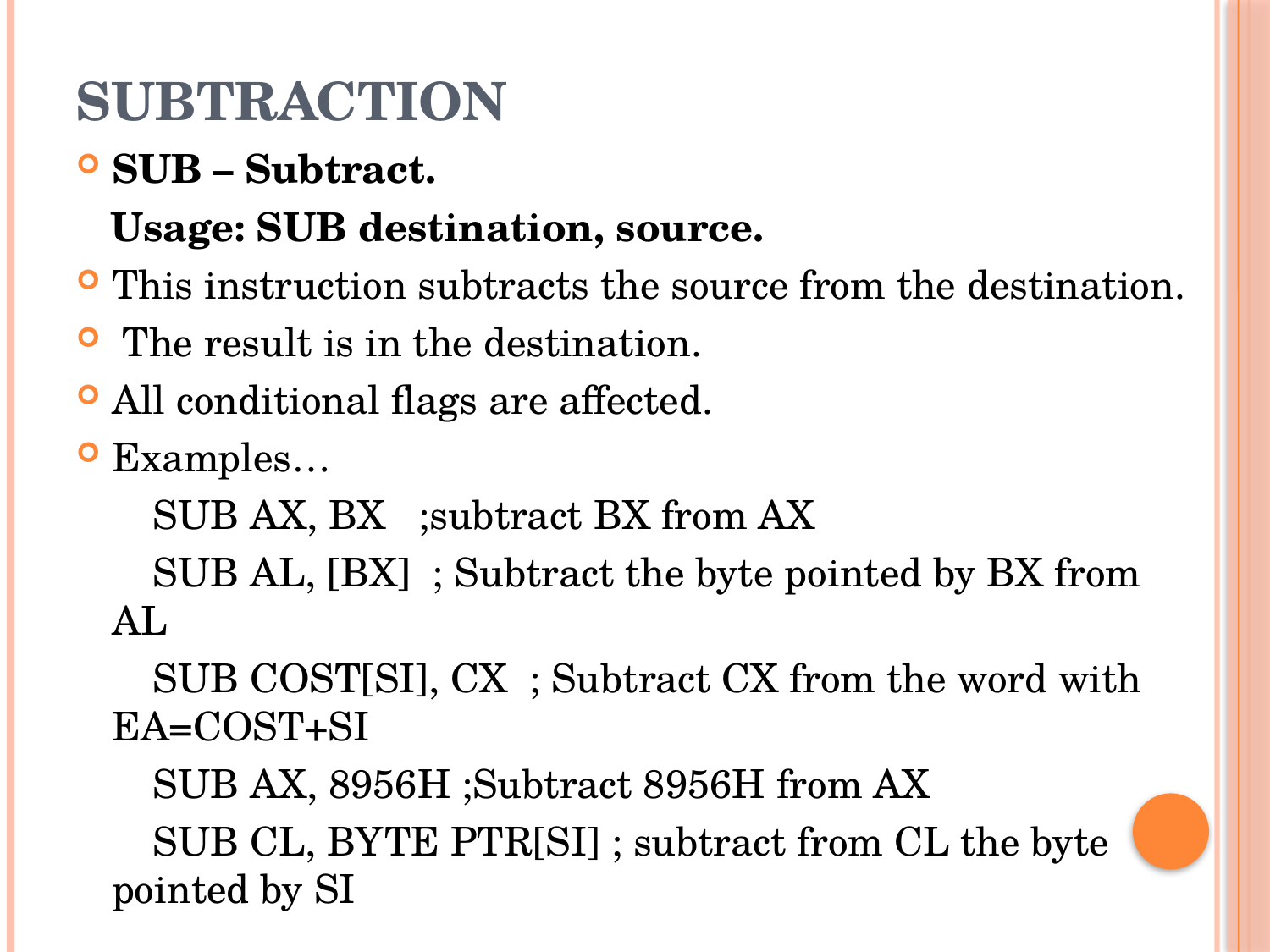

# Subtraction
SUB – Subtract.
   Usage: SUB destination, source.
This instruction subtracts the source from the destination.
 The result is in the destination.
All conditional flags are affected.
Examples…
       SUB AX, BX   ;subtract BX from AX
       SUB AL, [BX]  ; Subtract the byte pointed by BX from AL
       SUB COST[SI], CX  ; Subtract CX from the word with EA=COST+SI
       SUB AX, 8956H ;Subtract 8956H from AX
       SUB CL, BYTE PTR[SI] ; subtract from CL the byte pointed by SI